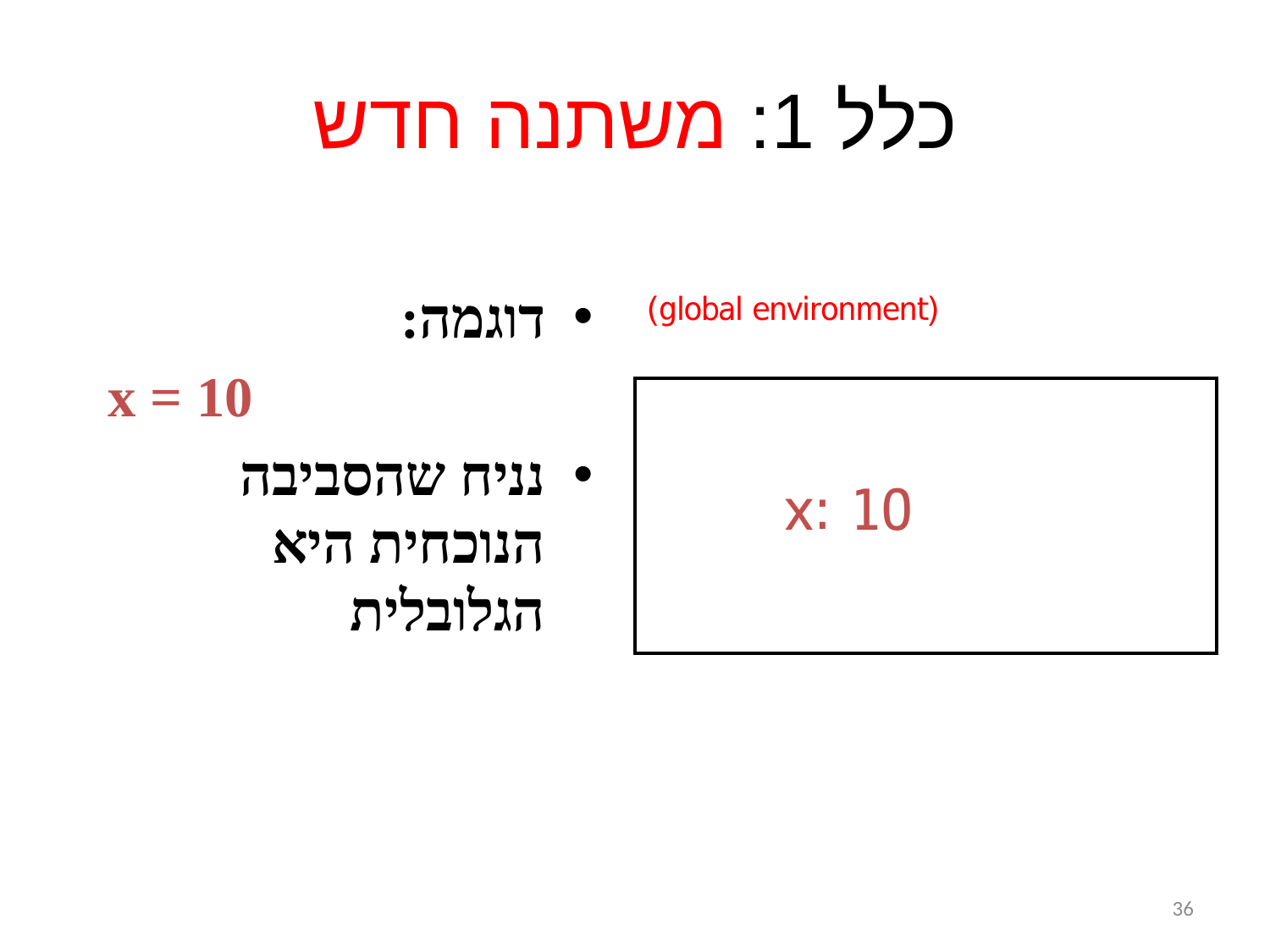

# כלל 1: משתנה חדש
דוגמה:
x = 10
נניח שהסביבה הנוכחית היא הגלובלית

(global environment)

x: 10
36